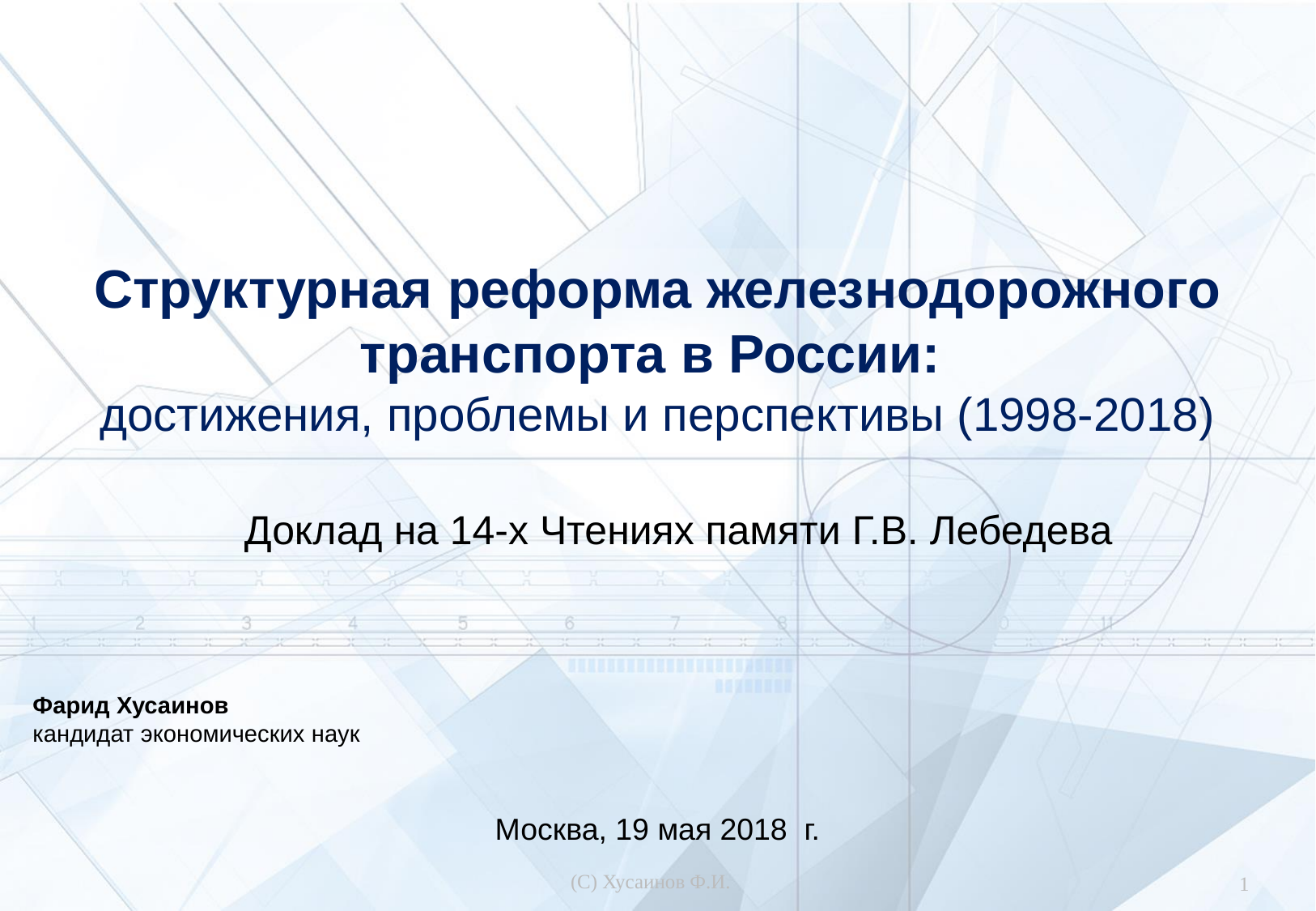

Структурная реформа железнодорожного транспорта в России:
достижения, проблемы и перспективы (1998-2018)
Доклад на 14-х Чтениях памяти Г.В. Лебедева
Фарид Хусаинов
кандидат экономических наук
Москва, 19 мая 2018  г.
(С) Хусаинов Ф.И.
1